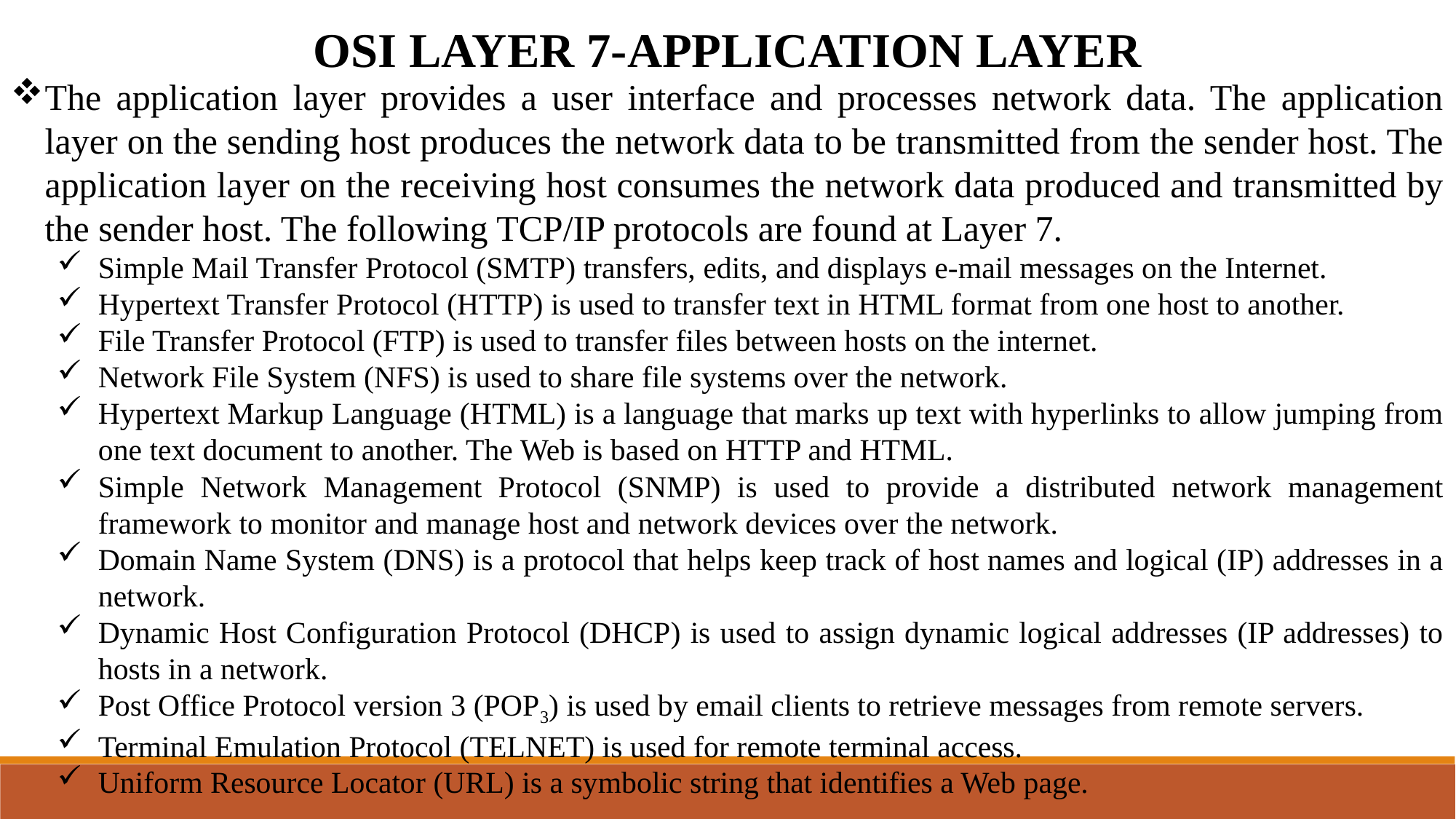

OSI LAYER 7-APPLICATION LAYER
The application layer provides a user interface and processes network data. The application layer on the sending host produces the network data to be transmitted from the sender host. The application layer on the receiving host consumes the network data produced and transmitted by the sender host. The following TCP/IP protocols are found at Layer 7.
Simple Mail Transfer Protocol (SMTP) transfers, edits, and displays e-mail messages on the Internet.
Hypertext Transfer Protocol (HTTP) is used to transfer text in HTML format from one host to another.
File Transfer Protocol (FTP) is used to transfer files between hosts on the internet.
Network File System (NFS) is used to share file systems over the network.
Hypertext Markup Language (HTML) is a language that marks up text with hyperlinks to allow jumping from one text document to another. The Web is based on HTTP and HTML.
Simple Network Management Protocol (SNMP) is used to provide a distributed network management framework to monitor and manage host and network devices over the network.
Domain Name System (DNS) is a protocol that helps keep track of host names and logical (IP) addresses in a network.
Dynamic Host Configuration Protocol (DHCP) is used to assign dynamic logical addresses (IP addresses) to hosts in a network.
Post Office Protocol version 3 (POP3) is used by email clients to retrieve messages from remote servers.
Terminal Emulation Protocol (TELNET) is used for remote terminal access.
Uniform Resource Locator (URL) is a symbolic string that identifies a Web page.